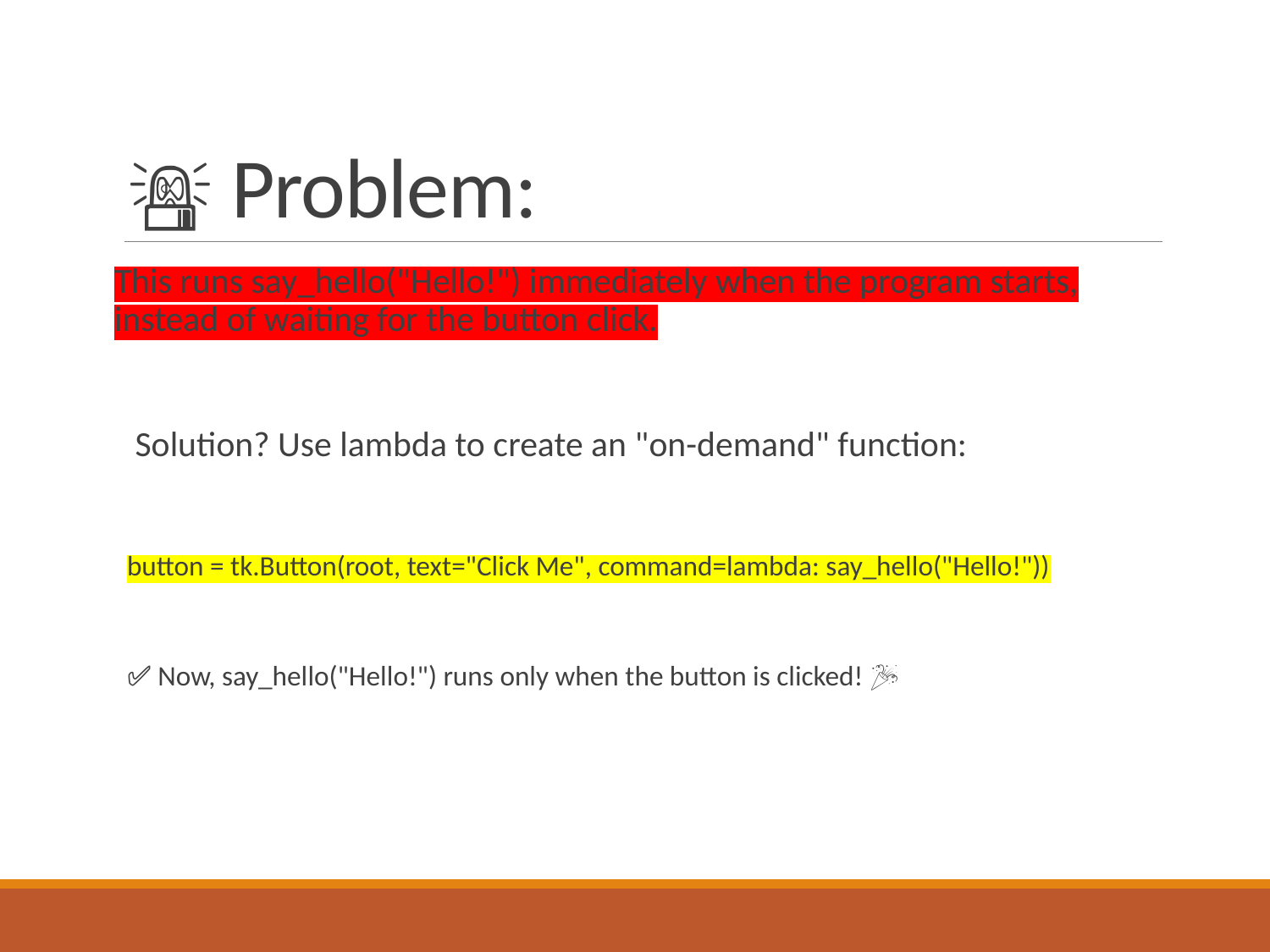

# 🚨 Problem:
This runs say_hello("Hello!") immediately when the program starts, instead of waiting for the button click.

 Solution? Use lambda to create an "on-demand" function:

button = tk.Button(root, text="Click Me", command=lambda: say_hello("Hello!"))

✅ Now, say_hello("Hello!") runs only when the button is clicked! 🎉